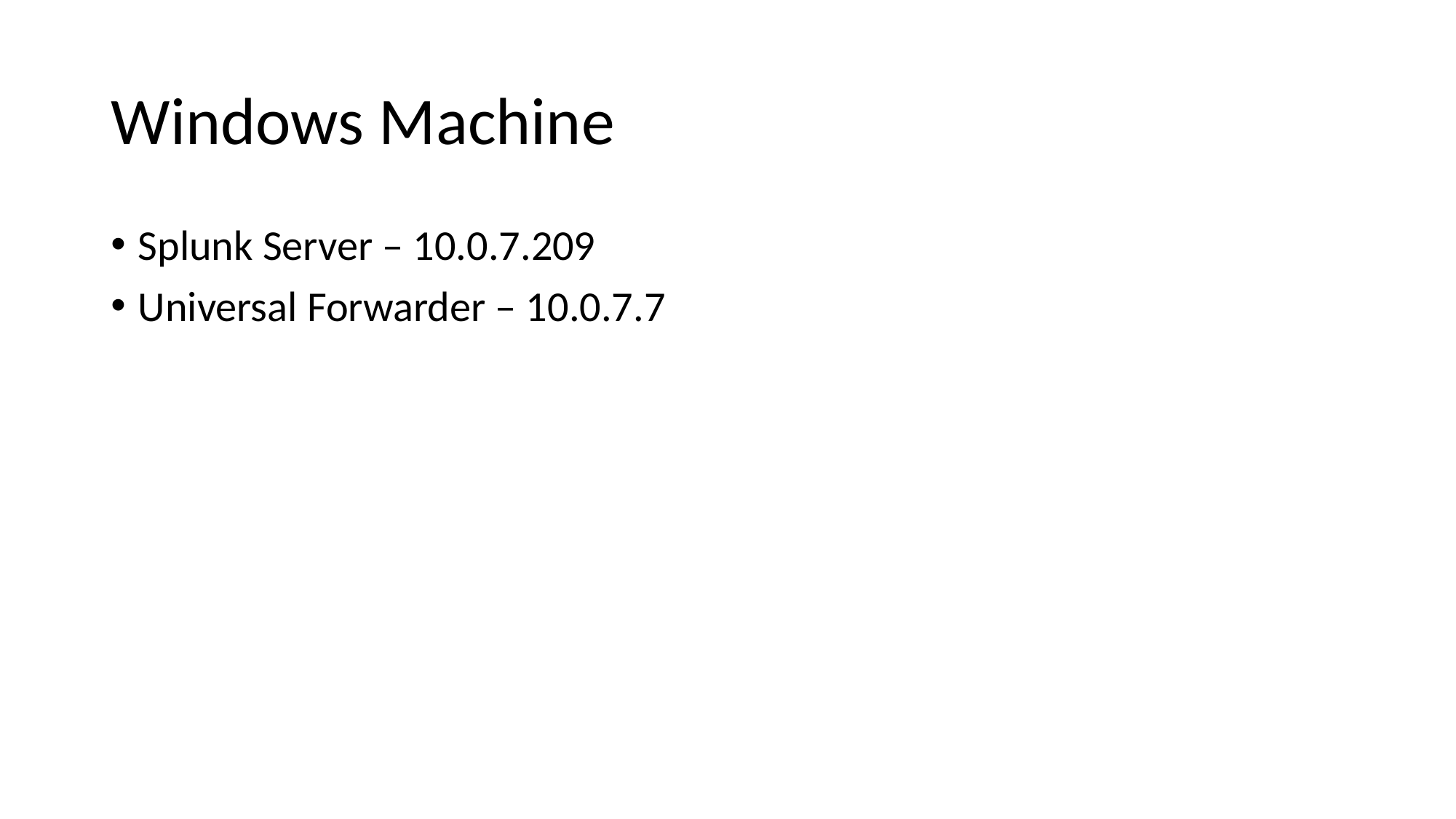

# Windows Machine
Splunk Server – 10.0.7.209
Universal Forwarder – 10.0.7.7